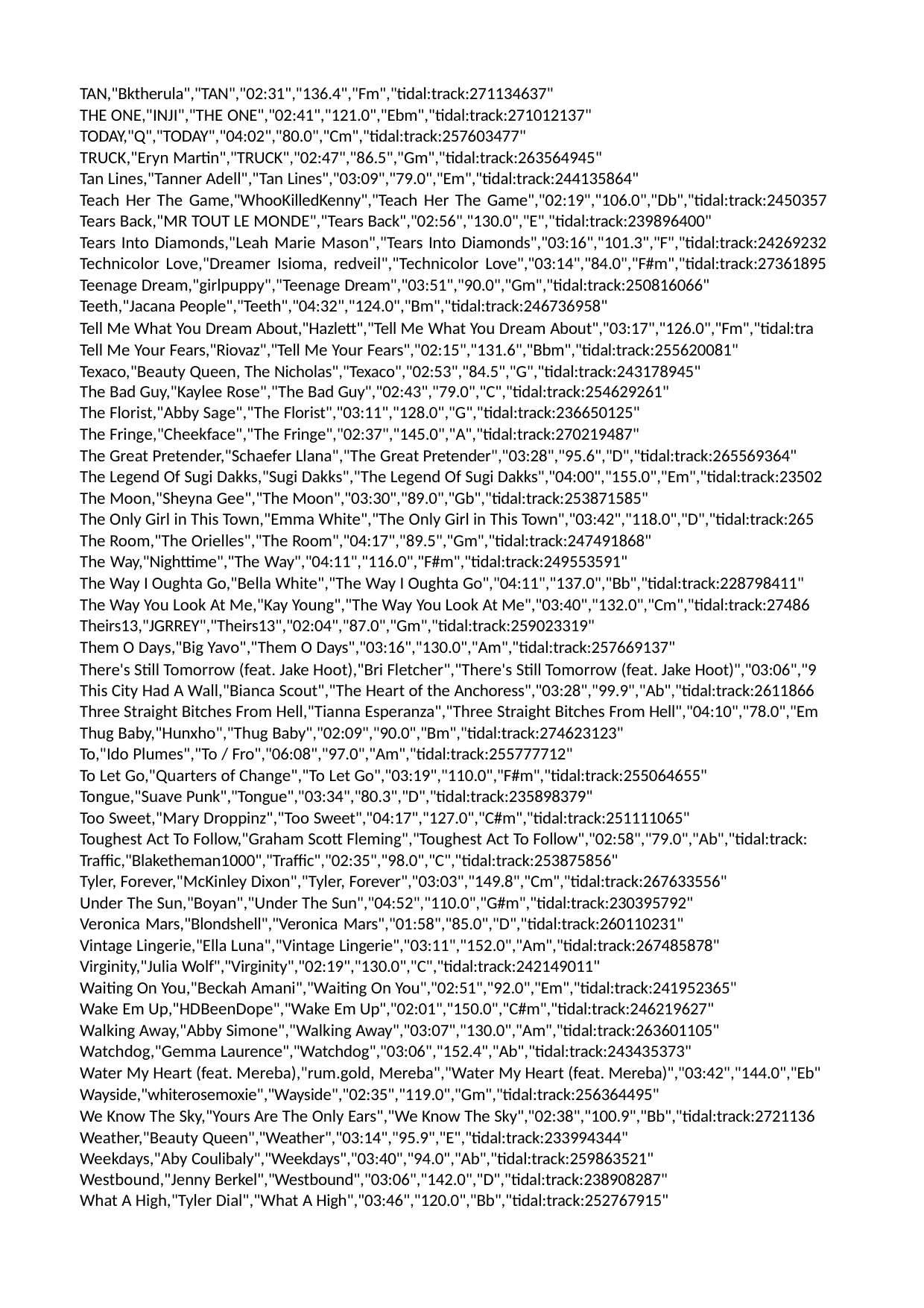

TAN,"Bktherula","TAN","02:31","136.4","Fm","tidal:track:271134637"
THE ONE,"INJI","THE ONE","02:41","121.0","Ebm","tidal:track:271012137"
TODAY,"Q","TODAY","04:02","80.0","Cm","tidal:track:257603477"
TRUCK,"Eryn Martin","TRUCK","02:47","86.5","Gm","tidal:track:263564945"
Tan Lines,"Tanner Adell","Tan Lines","03:09","79.0","Em","tidal:track:244135864"
Teach Her The Game,"WhooKilledKenny","Teach Her The Game","02:19","106.0","Db","tidal:track:2450357 Tears Back,"MR TOUT LE MONDE","Tears Back","02:56","130.0","E","tidal:track:239896400"
Tears Into Diamonds,"Leah Marie Mason","Tears Into Diamonds","03:16","101.3","F","tidal:track:24269232 Technicolor Love,"Dreamer Isioma, redveil","Technicolor Love","03:14","84.0","F#m","tidal:track:27361895 Teenage Dream,"girlpuppy","Teenage Dream","03:51","90.0","Gm","tidal:track:250816066"
Teeth,"Jacana People","Teeth","04:32","124.0","Bm","tidal:track:246736958"
Tell Me What You Dream About,"Hazlett","Tell Me What You Dream About","03:17","126.0","Fm","tidal:tra Tell Me Your Fears,"Riovaz","Tell Me Your Fears","02:15","131.6","Bbm","tidal:track:255620081" Texaco,"Beauty Queen, The Nicholas","Texaco","02:53","84.5","G","tidal:track:243178945"
The Bad Guy,"Kaylee Rose","The Bad Guy","02:43","79.0","C","tidal:track:254629261"
The Florist,"Abby Sage","The Florist","03:11","128.0","G","tidal:track:236650125" The Fringe,"Cheekface","The Fringe","02:37","145.0","A","tidal:track:270219487"
The Great Pretender,"Schaefer Llana","The Great Pretender","03:28","95.6","D","tidal:track:265569364" The Legend Of Sugi Dakks,"Sugi Dakks","The Legend Of Sugi Dakks","04:00","155.0","Em","tidal:track:23502 The Moon,"Sheyna Gee","The Moon","03:30","89.0","Gb","tidal:track:253871585"
The Only Girl in This Town,"Emma White","The Only Girl in This Town","03:42","118.0","D","tidal:track:265 The Room,"The Orielles","The Room","04:17","89.5","Gm","tidal:track:247491868"
The Way,"Nighttime","The Way","04:11","116.0","F#m","tidal:track:249553591"
The Way I Oughta Go,"Bella White","The Way I Oughta Go","04:11","137.0","Bb","tidal:track:228798411"
The Way You Look At Me,"Kay Young","The Way You Look At Me","03:40","132.0","Cm","tidal:track:27486 Theirs13,"JGRREY","Theirs13","02:04","87.0","Gm","tidal:track:259023319"
Them O Days,"Big Yavo","Them O Days","03:16","130.0","Am","tidal:track:257669137"
There's Still Tomorrow (feat. Jake Hoot),"Bri Fletcher","There's Still Tomorrow (feat. Jake Hoot)","03:06","9 This City Had A Wall,"Bianca Scout","The Heart of the Anchoress","03:28","99.9","Ab","tidal:track:2611866
Three Straight Bitches From Hell,"Tianna Esperanza","Three Straight Bitches From Hell","04:10","78.0","Em
Thug Baby,"Hunxho","Thug Baby","02:09","90.0","Bm","tidal:track:274623123"
To,"Ido Plumes","To / Fro","06:08","97.0","Am","tidal:track:255777712"
To Let Go,"Quarters of Change","To Let Go","03:19","110.0","F#m","tidal:track:255064655" Tongue,"Suave Punk","Tongue","03:34","80.3","D","tidal:track:235898379"
Too Sweet,"Mary Droppinz","Too Sweet","04:17","127.0","C#m","tidal:track:251111065"
Toughest Act To Follow,"Graham Scott Fleming","Toughest Act To Follow","02:58","79.0","Ab","tidal:track: Traffic,"Blaketheman1000","Traffic","02:35","98.0","C","tidal:track:253875856"
Tyler, Forever,"McKinley Dixon","Tyler, Forever","03:03","149.8","Cm","tidal:track:267633556" Under The Sun,"Boyan","Under The Sun","04:52","110.0","G#m","tidal:track:230395792" Veronica Mars,"Blondshell","Veronica Mars","01:58","85.0","D","tidal:track:260110231" Vintage Lingerie,"Ella Luna","Vintage Lingerie","03:11","152.0","Am","tidal:track:267485878" Virginity,"Julia Wolf","Virginity","02:19","130.0","C","tidal:track:242149011"
Waiting On You,"Beckah Amani","Waiting On You","02:51","92.0","Em","tidal:track:241952365" Wake Em Up,"HDBeenDope","Wake Em Up","02:01","150.0","C#m","tidal:track:246219627" Walking Away,"Abby Simone","Walking Away","03:07","130.0","Am","tidal:track:263601105" Watchdog,"Gemma Laurence","Watchdog","03:06","152.4","Ab","tidal:track:243435373"
Water My Heart (feat. Mereba),"rum.gold, Mereba","Water My Heart (feat. Mereba)","03:42","144.0","Eb" Wayside,"whiterosemoxie","Wayside","02:35","119.0","Gm","tidal:track:256364495"
We Know The Sky,"Yours Are The Only Ears","We Know The Sky","02:38","100.9","Bb","tidal:track:2721136 Weather,"Beauty Queen","Weather","03:14","95.9","E","tidal:track:233994344"
Weekdays,"Aby Coulibaly","Weekdays","03:40","94.0","Ab","tidal:track:259863521"
Westbound,"Jenny Berkel","Westbound","03:06","142.0","D","tidal:track:238908287" What A High,"Tyler Dial","What A High","03:46","120.0","Bb","tidal:track:252767915"